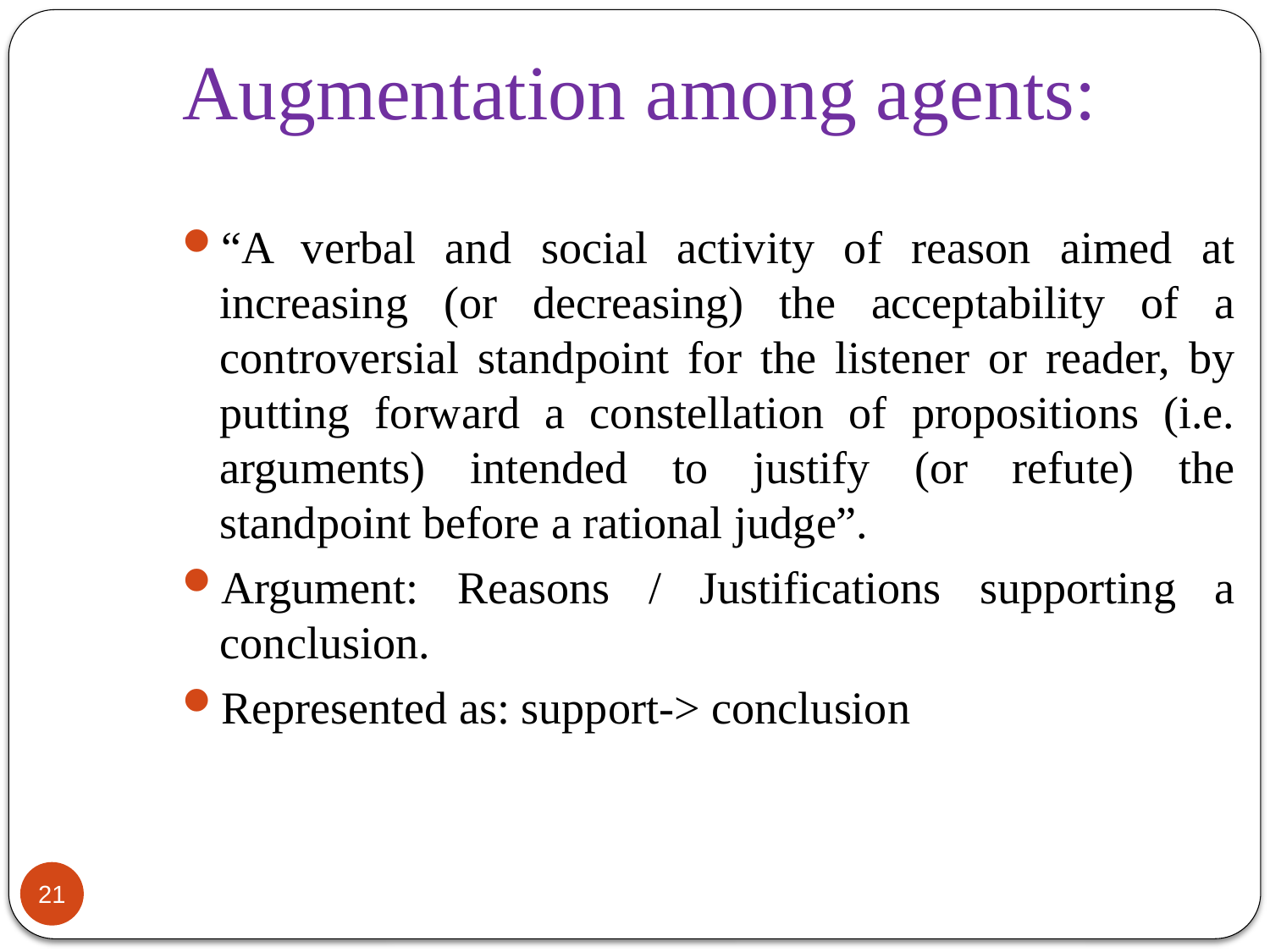

# Augmentation among agents:
“A verbal and social activity of reason aimed at increasing (or decreasing) the acceptability of a controversial standpoint for the listener or reader, by putting forward a constellation of propositions (i.e. arguments) intended to justify (or refute) the standpoint before a rational judge”.
Argument: Reasons / Justifications supporting a conclusion.
Represented as: support-> conclusion
21